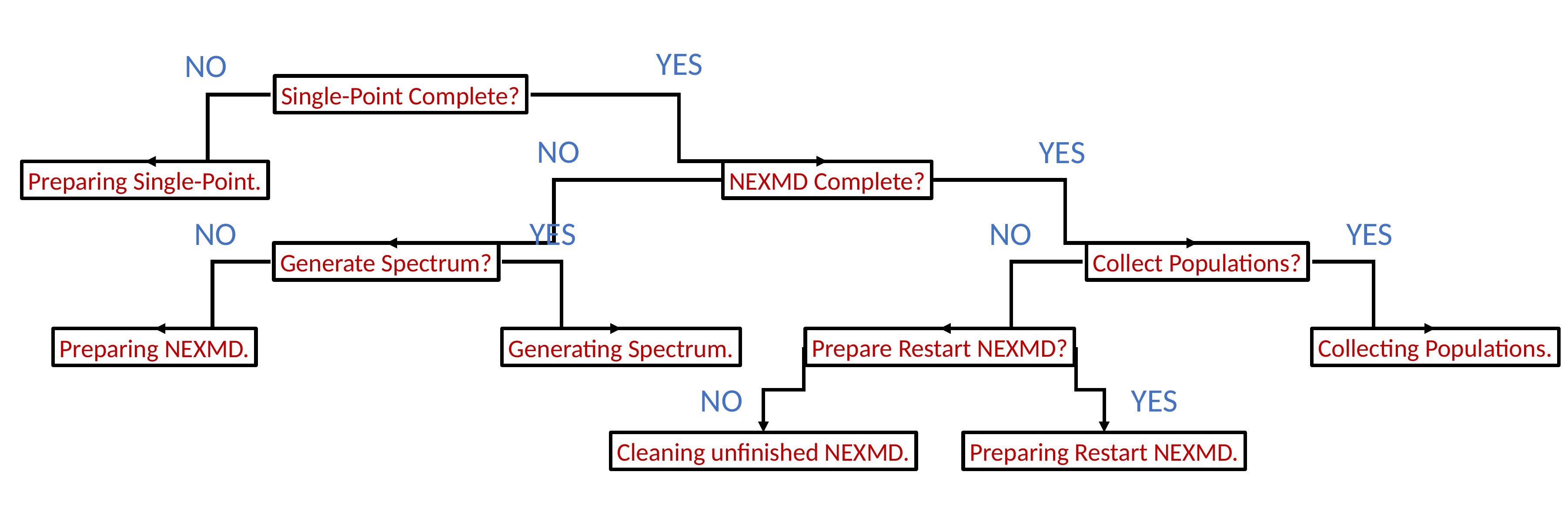

YES
NO
Single-Point Complete?
NEXMD Complete?
Preparing Single-Point.
Generate Spectrum?
Collect Populations?
Collecting Populations.
Prepare Restart NEXMD?
Preparing NEXMD.
Generating Spectrum.
Cleaning unfinished NEXMD.
Preparing Restart NEXMD.
NO
YES
NO
YES
YES
NO
YES
NO